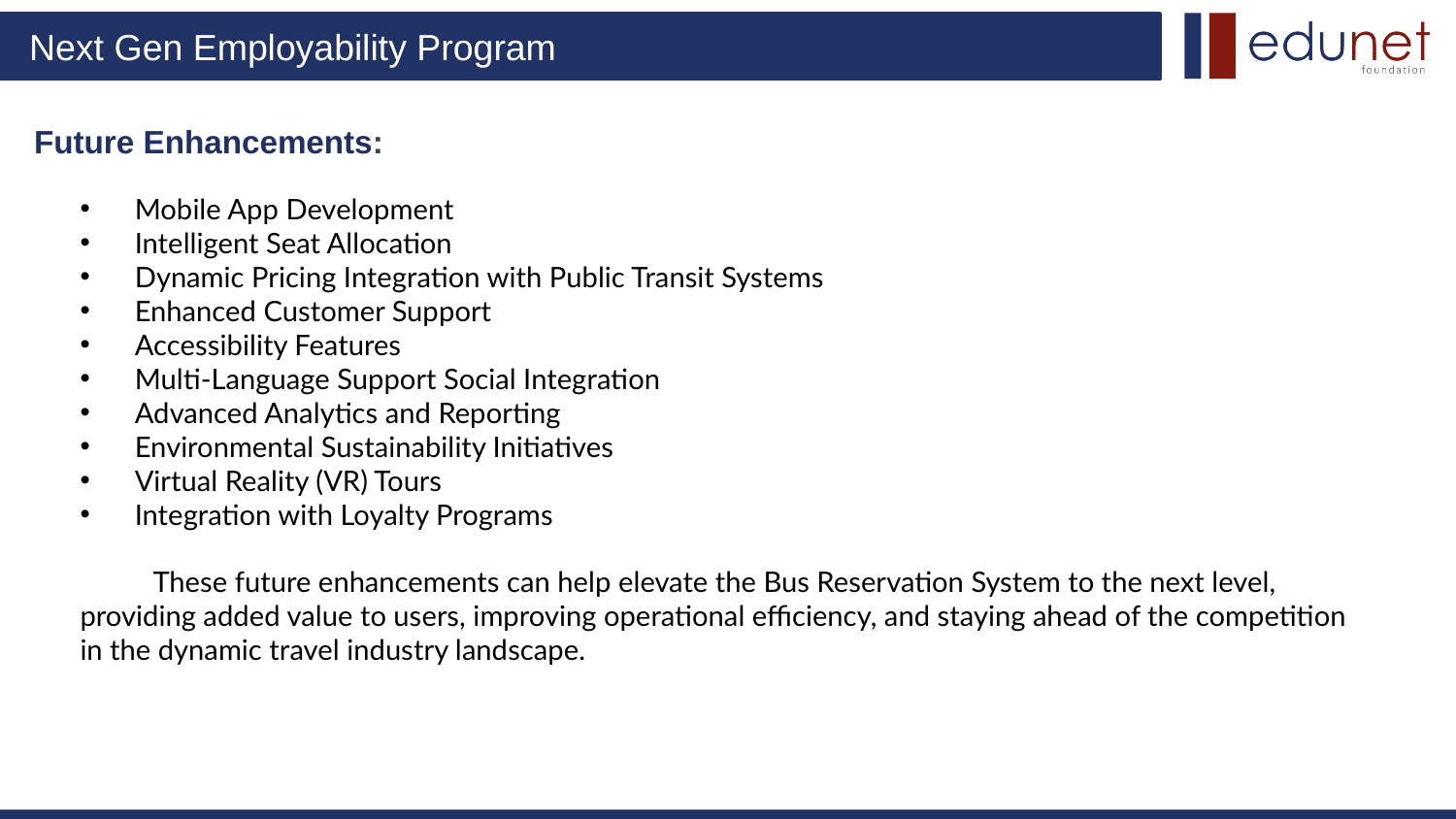

Future Enhancements:
Mobile App Development
Intelligent Seat Allocation
Dynamic Pricing Integration with Public Transit Systems
Enhanced Customer Support
Accessibility Features
Multi-Language Support Social Integration
Advanced Analytics and Reporting
Environmental Sustainability Initiatives
Virtual Reality (VR) Tours
Integration with Loyalty Programs

          These future enhancements can help elevate the Bus Reservation System to the next level, providing added value to users, improving operational efficiency, and staying ahead of the competition in the dynamic travel industry landscape.